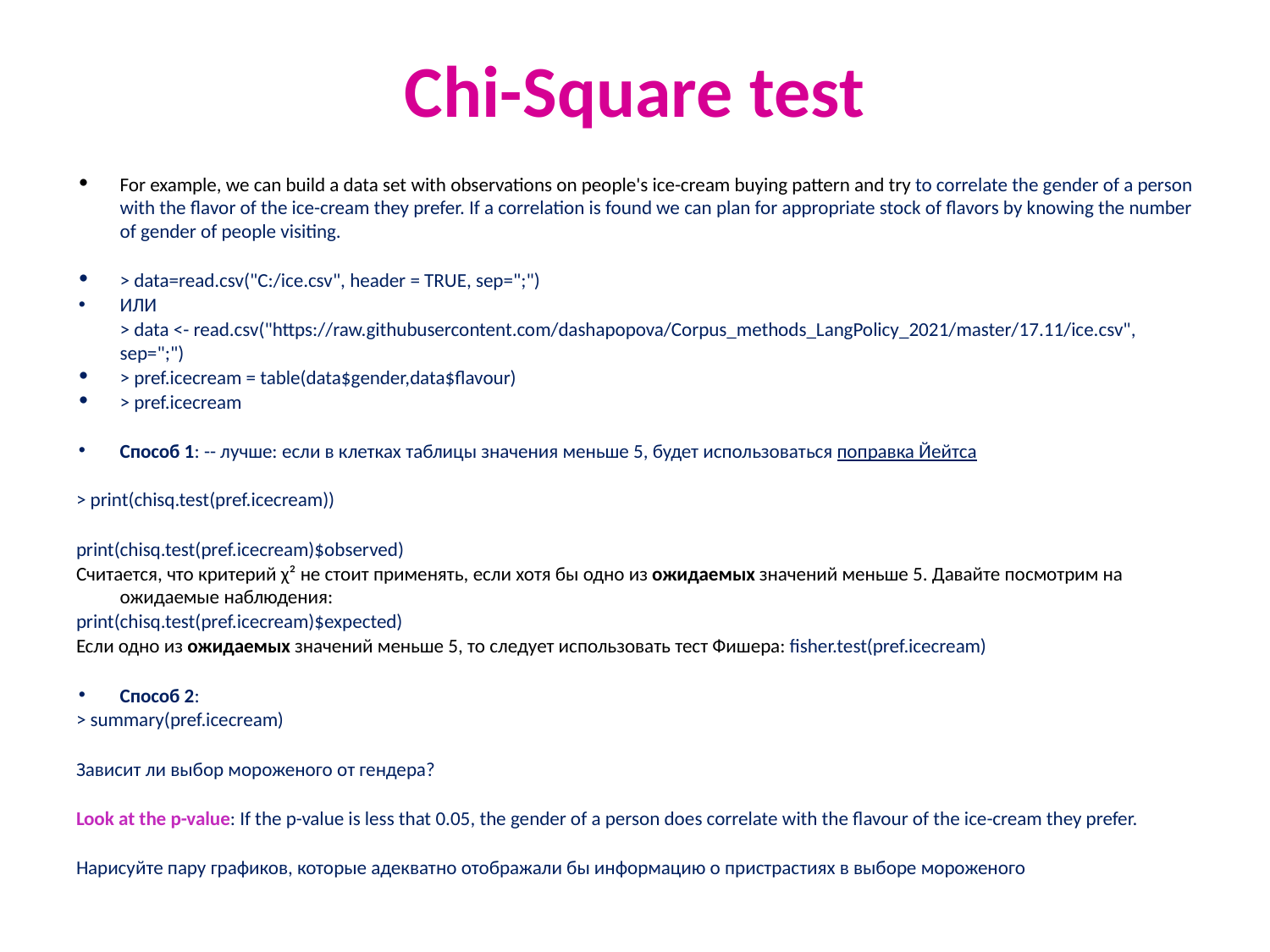

# Chi-Square test

For example, we can build a data set with observations on people's ice-cream buying pattern and try to correlate the gender of a person with the flavor of the ice-cream they prefer. If a correlation is found we can plan for appropriate stock of flavors by knowing the number of gender of people visiting.

> data=read.csv("C:/ice.csv", header = TRUE, sep=";")
ИЛИ
> data <- read.csv("https://raw.githubusercontent.com/dashapopova/Corpus_methods_LangPolicy_2021/master/17.11/ice.csv", sep=";")
> pref.icecream = table(data$gender,data$flavour)
> pref.icecream

Способ 1: -- лучше: если в клетках таблицы значения меньше 5, будет использоваться поправка Йейтса

> print(chisq.test(pref.icecream))

print(chisq.test(pref.icecream)$observed)
Считается, что критерий χ² не стоит применять, если хотя бы одно из ожидаемых значений меньше 5. Давайте посмотрим на ожидаемые наблюдения:
print(chisq.test(pref.icecream)$expected)
Если одно из ожидаемых значений меньше 5, то следует использовать тест Фишера: fisher.test(pref.icecream)

Способ 2:
> summary(pref.icecream)

Зависит ли выбор мороженого от гендера?

Look at the p-value: If the p-value is less that 0.05, the gender of a person does correlate with the flavour of the ice-cream they prefer.

Нарисуйте пару графиков, которые адекватно отображали бы информацию о пристрастиях в выборе мороженого